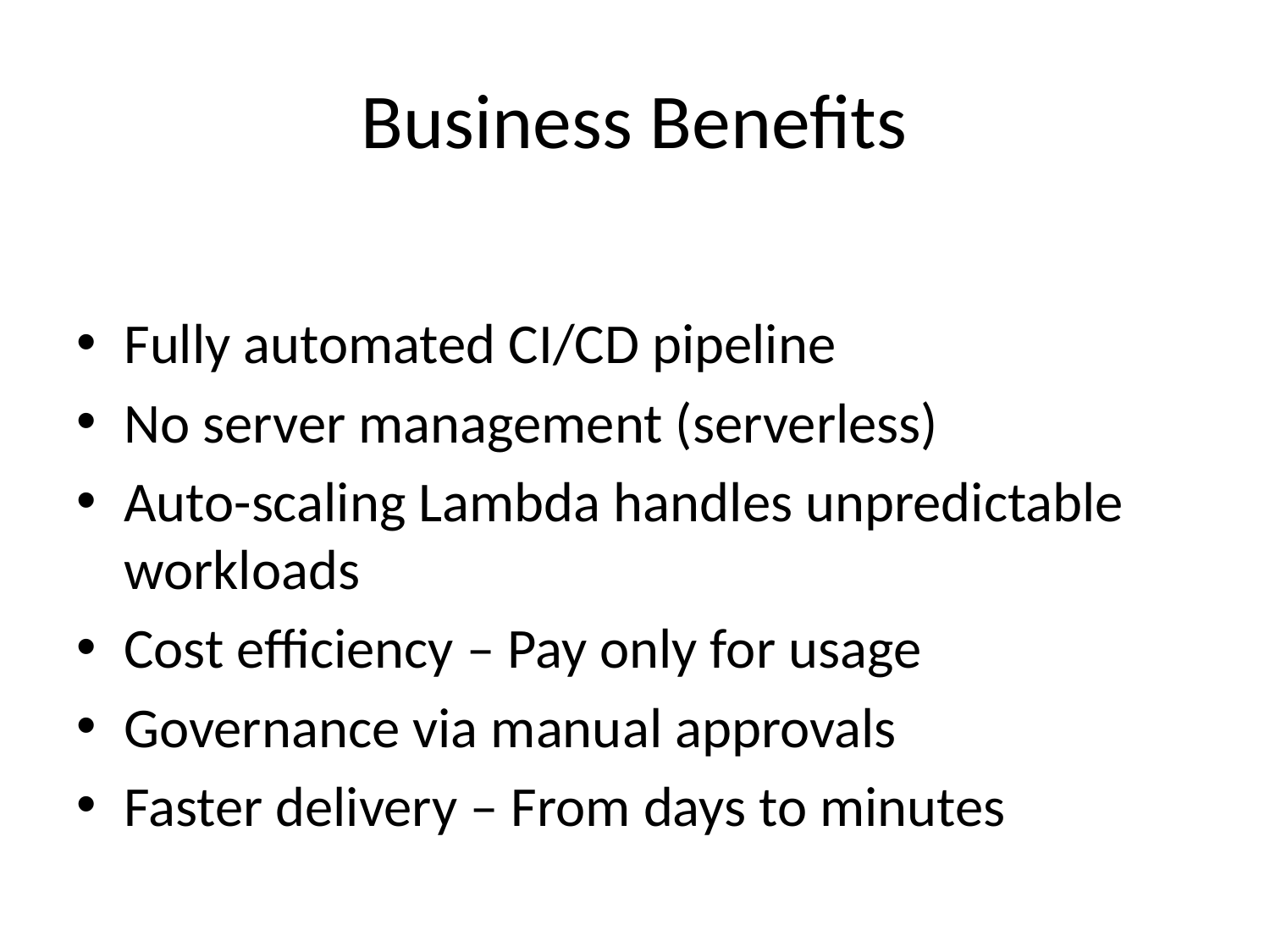

# Business Benefits

Fully automated CI/CD pipeline
No server management (serverless)
Auto-scaling Lambda handles unpredictable workloads
Cost efficiency – Pay only for usage
Governance via manual approvals
Faster delivery – From days to minutes